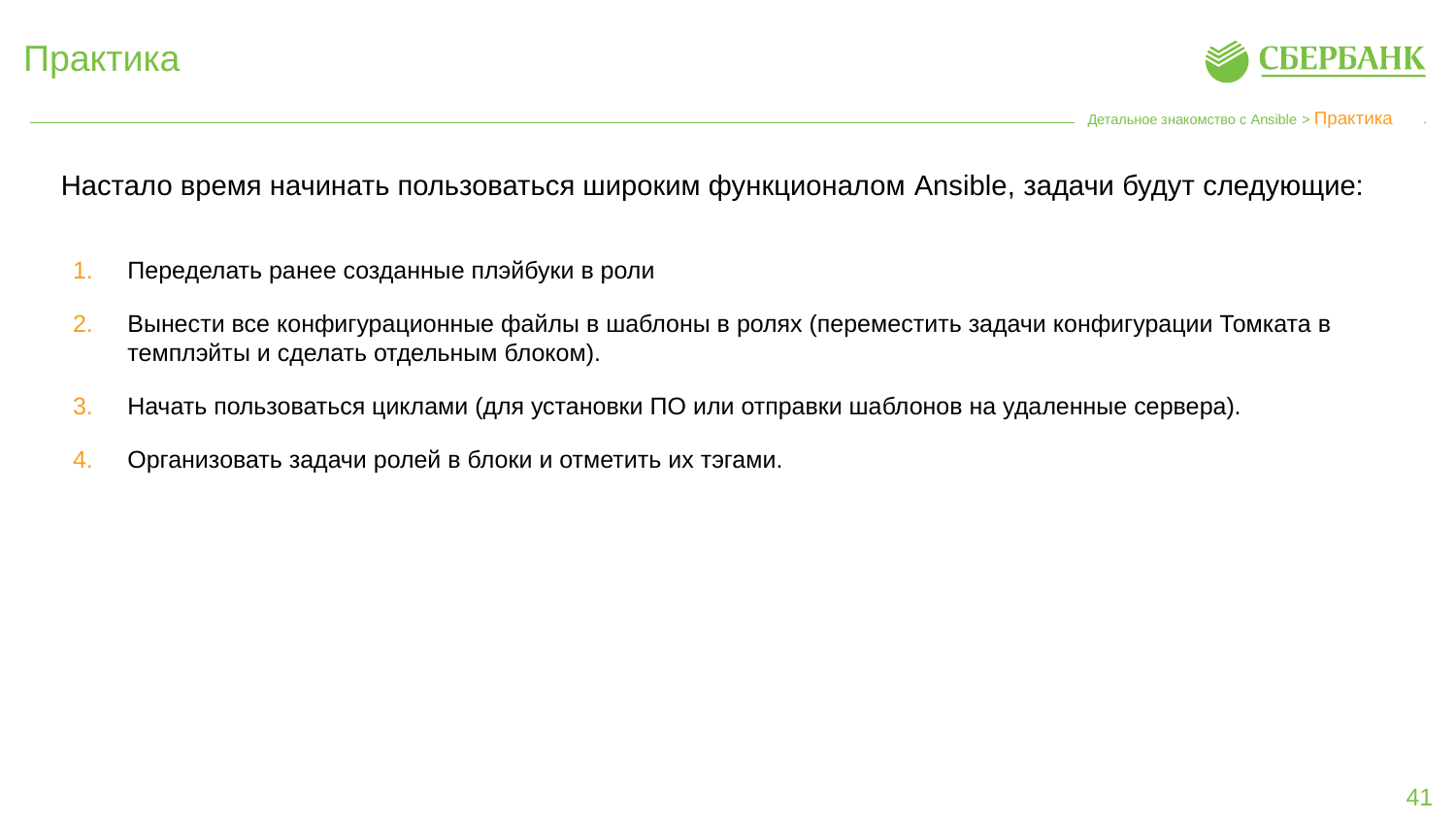

# Практика
Детальное знакомство с Ansible > Практика
Настало время начинать пользоваться широким функционалом Ansible, задачи будут следующие:
Переделать ранее созданные плэйбуки в роли
Вынести все конфигурационные файлы в шаблоны в ролях (переместить задачи конфигурации Томката в темплэйты и сделать отдельным блоком).
Начать пользоваться циклами (для установки ПО или отправки шаблонов на удаленные сервера).
Организовать задачи ролей в блоки и отметить их тэгами.